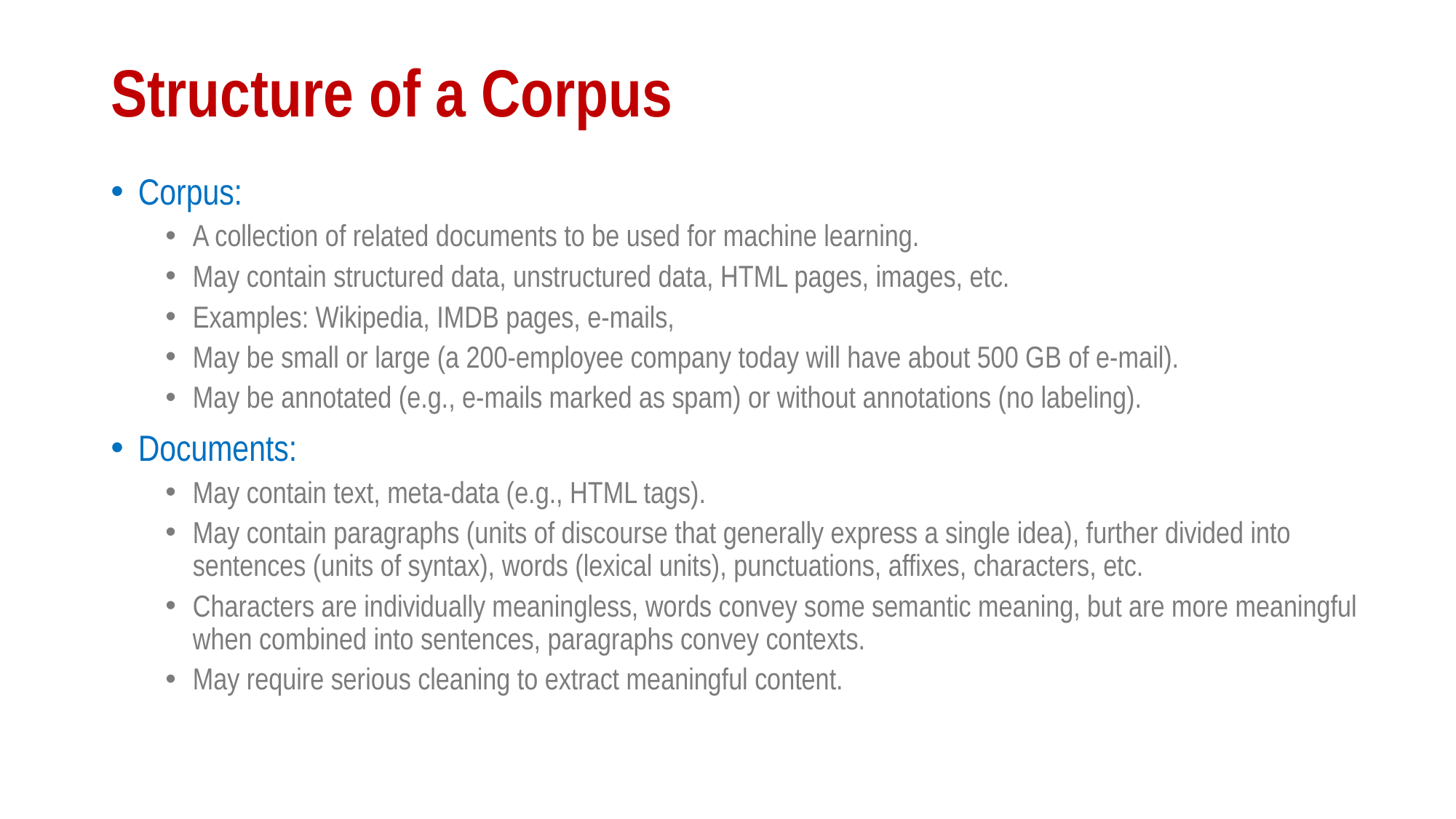

# Structure of a Corpus
Corpus:
A collection of related documents to be used for machine learning.
May contain structured data, unstructured data, HTML pages, images, etc.
Examples: Wikipedia, IMDB pages, e-mails,
May be small or large (a 200-employee company today will have about 500 GB of e-mail).
May be annotated (e.g., e-mails marked as spam) or without annotations (no labeling).
Documents:
May contain text, meta-data (e.g., HTML tags).
May contain paragraphs (units of discourse that generally express a single idea), further divided into sentences (units of syntax), words (lexical units), punctuations, affixes, characters, etc.
Characters are individually meaningless, words convey some semantic meaning, but are more meaningful when combined into sentences, paragraphs convey contexts.
May require serious cleaning to extract meaningful content.